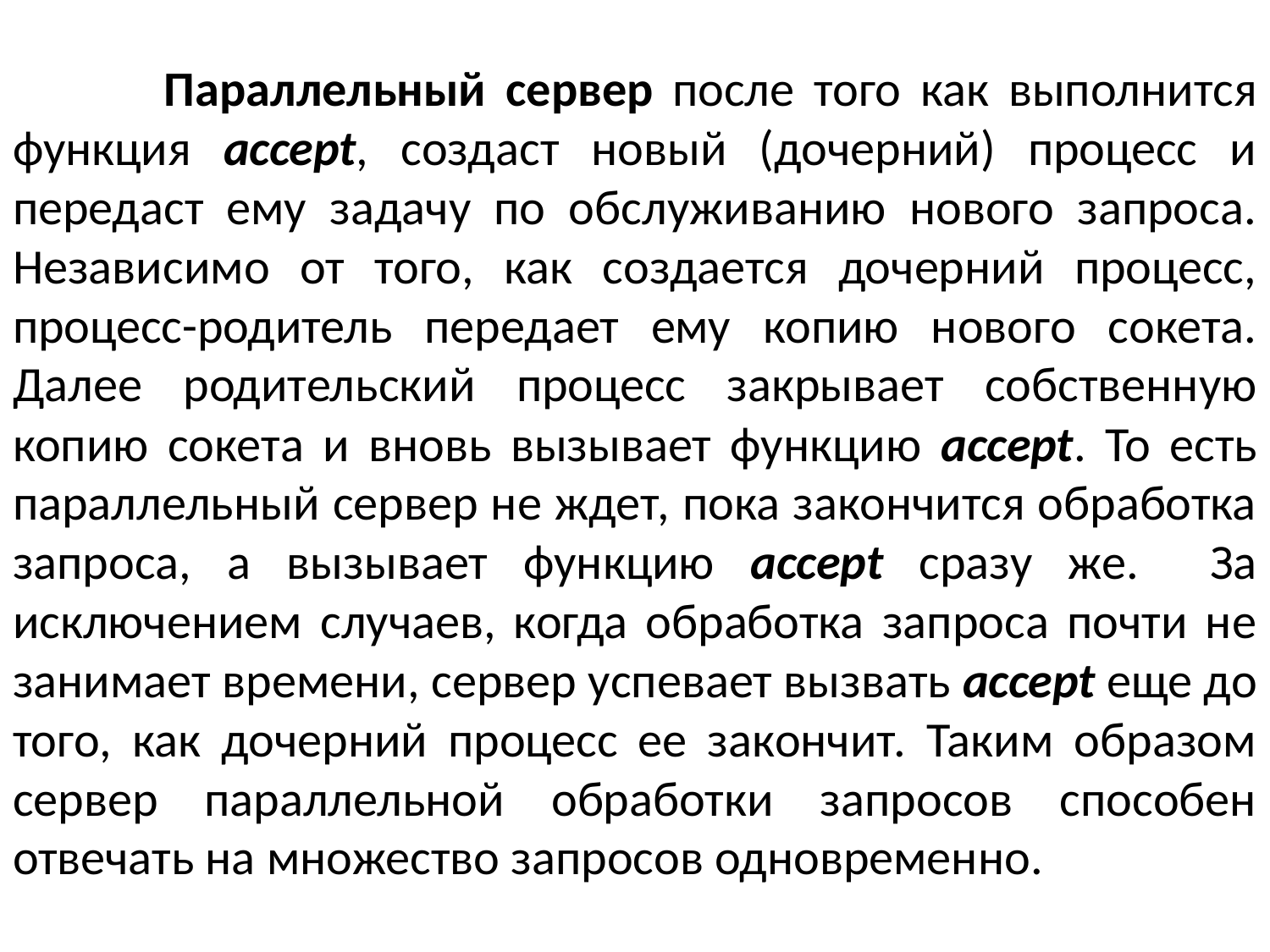

Параллельный сервер после того как выполнится функция accept, создаст новый (дочерний) процесс и передаст ему задачу по обслуживанию нового запроса. Независимо от того, как создается дочерний процесс, процесс-родитель передает ему копию нового сокета. Далее родительский процесс закрывает собственную копию сокета и вновь вызывает функцию accept. То есть параллельный сервер не ждет, пока закончится обработка запроса, а вызывает функцию accept сразу же.  За исключением случаев, когда обработка запроса почти не занимает времени, сервер успевает вызвать accept еще до того, как дочерний процесс ее закончит. Таким образом сервер параллельной обработки запросов способен отвечать на множество запросов одновременно.